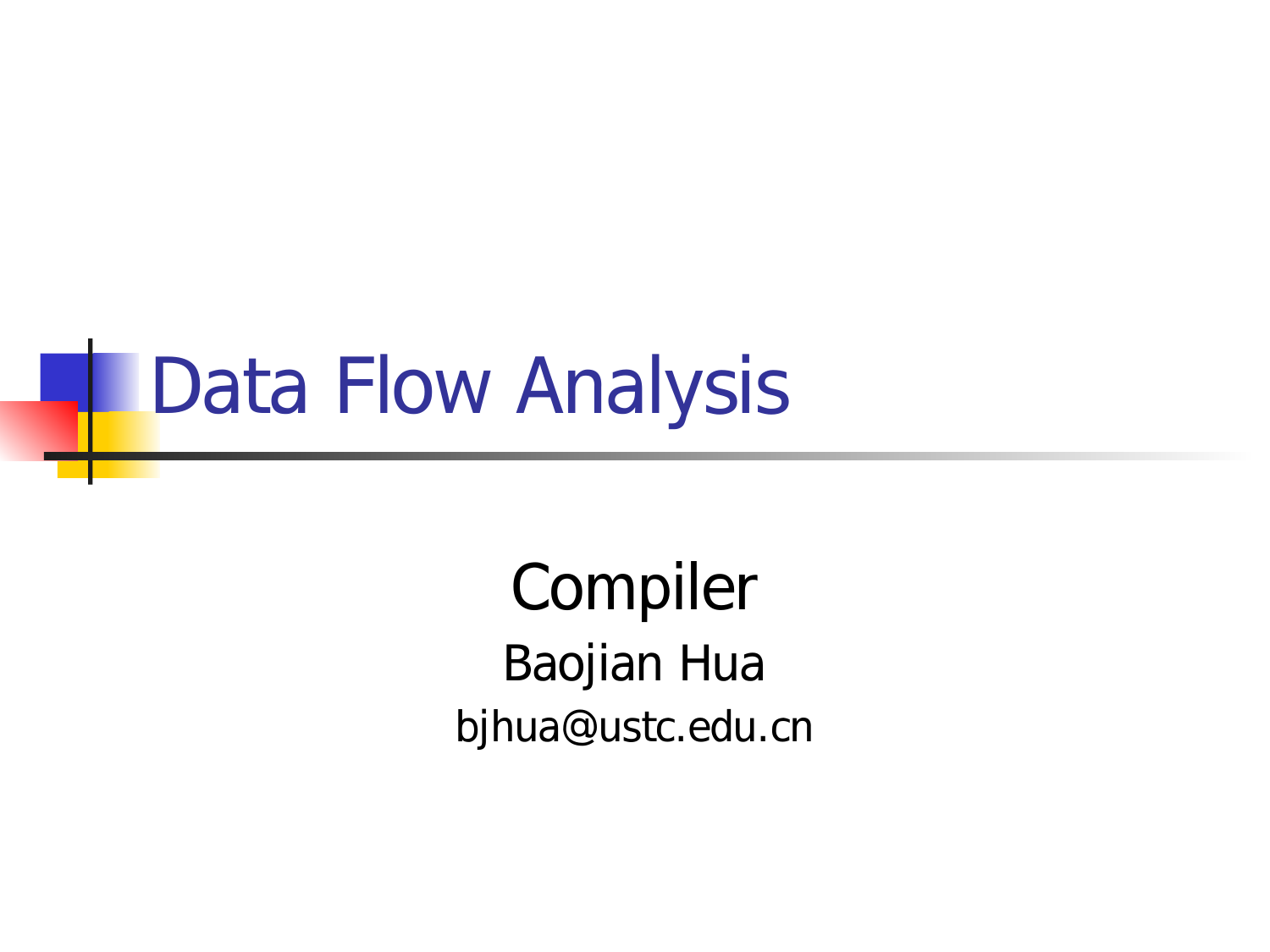

# Data Flow Analysis
Compiler
Baojian Hua
bjhua@ustc.edu.cn